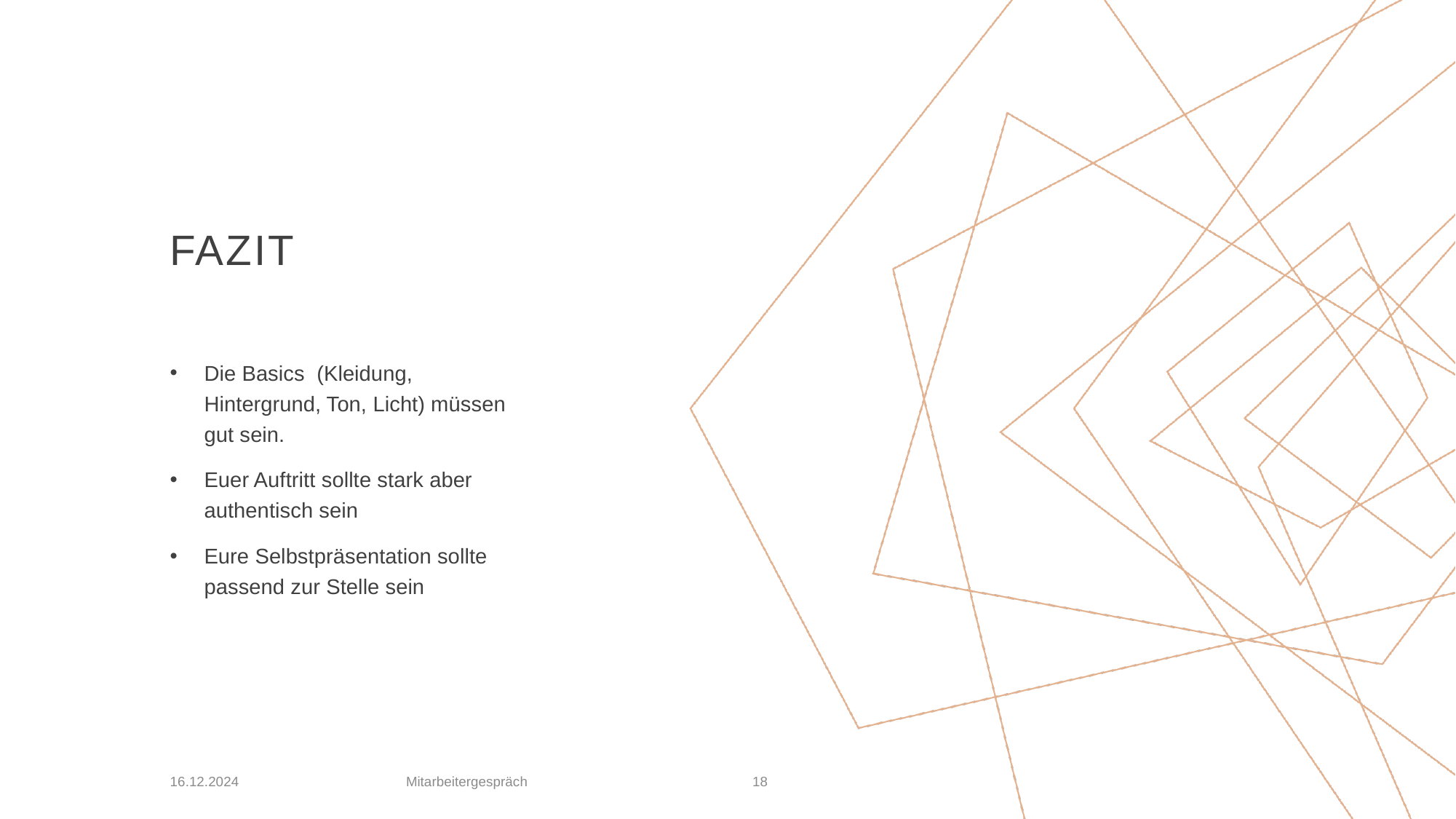

# Fazit
Die Basics  (Kleidung, Hintergrund, Ton, Licht) müssen gut sein.
Euer Auftritt sollte stark aber authentisch sein
Eure Selbstpräsentation sollte passend zur Stelle sein
Mitarbeitergespräch
16.12.2024
18